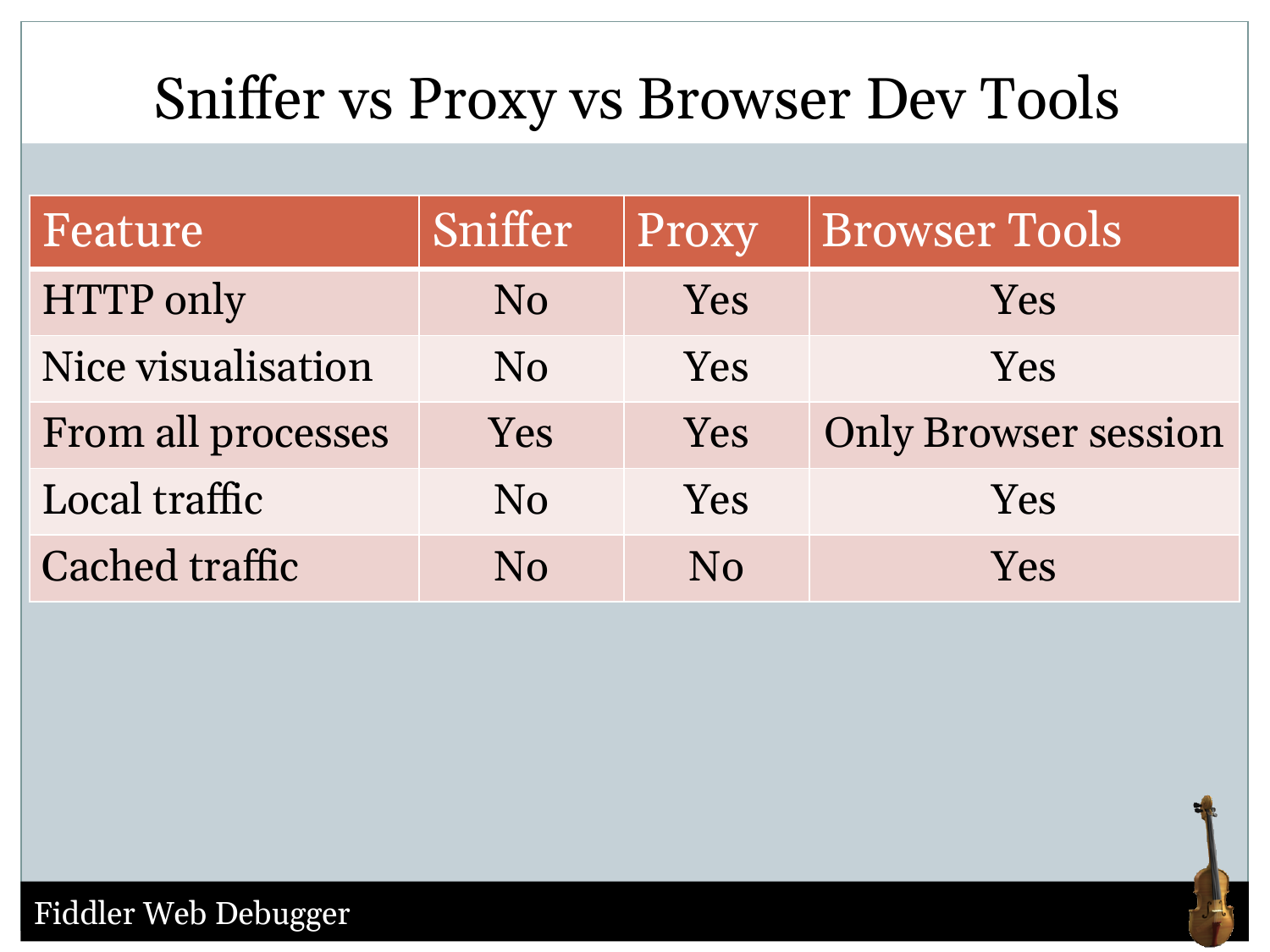

# Sniffer vs Proxy vs Browser Dev Tools
| Feature | Sniffer | Proxy | Browser Tools |
| --- | --- | --- | --- |
| HTTP only | No | Yes | Yes |
| Nice visualisation | No | Yes | Yes |
| From all processes | Yes | Yes | Only Browser session |
| Local traffic | No | Yes | Yes |
| Cached traffic | No | No | Yes |